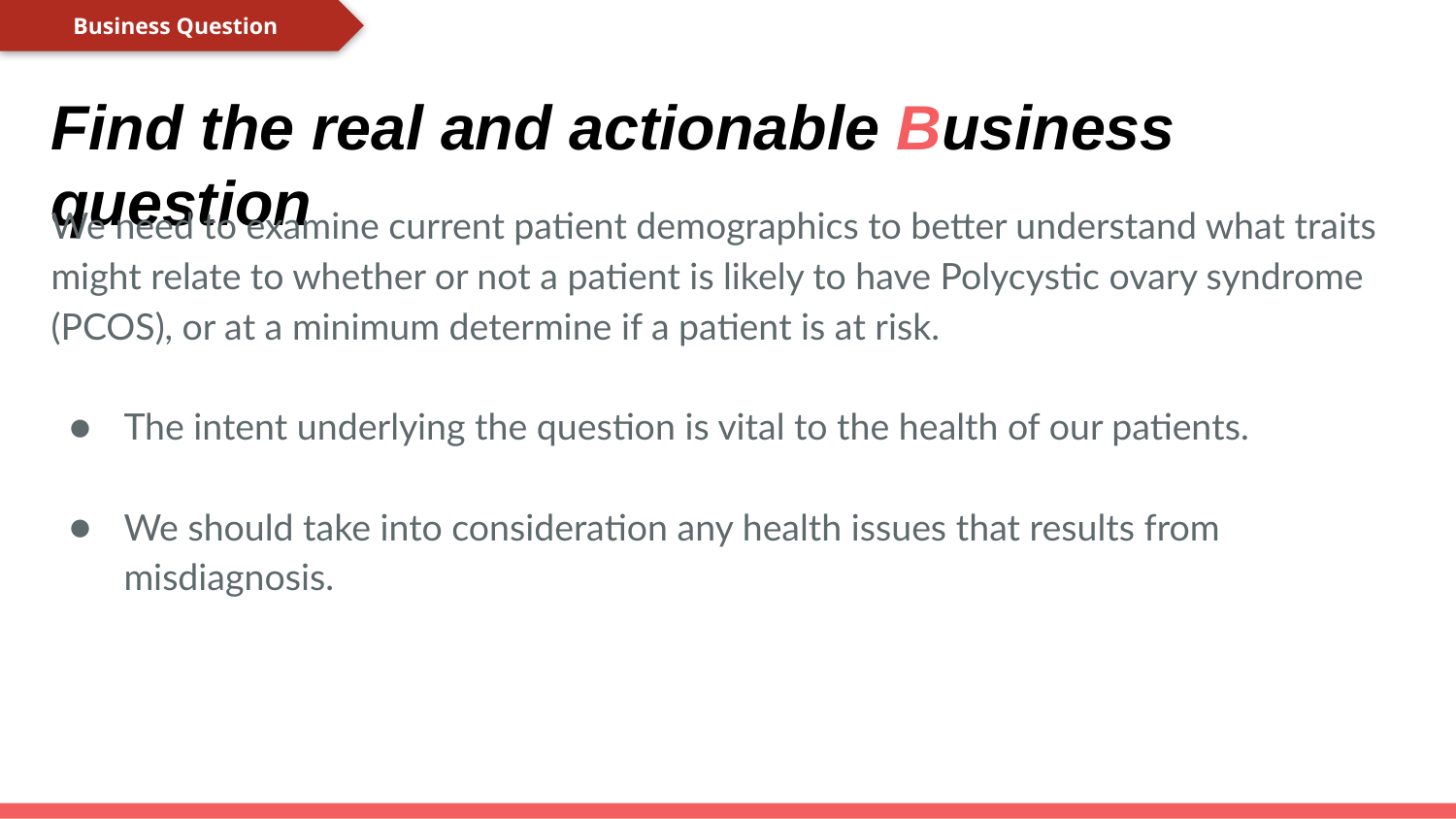

Business Question
# Find the real and actionable Business question
We need to examine current patient demographics to better understand what traits might relate to whether or not a patient is likely to have Polycystic ovary syndrome (PCOS), or at a minimum determine if a patient is at risk.

The intent underlying the question is vital to the health of our patients.

We should take into consideration any health issues that results from misdiagnosis.